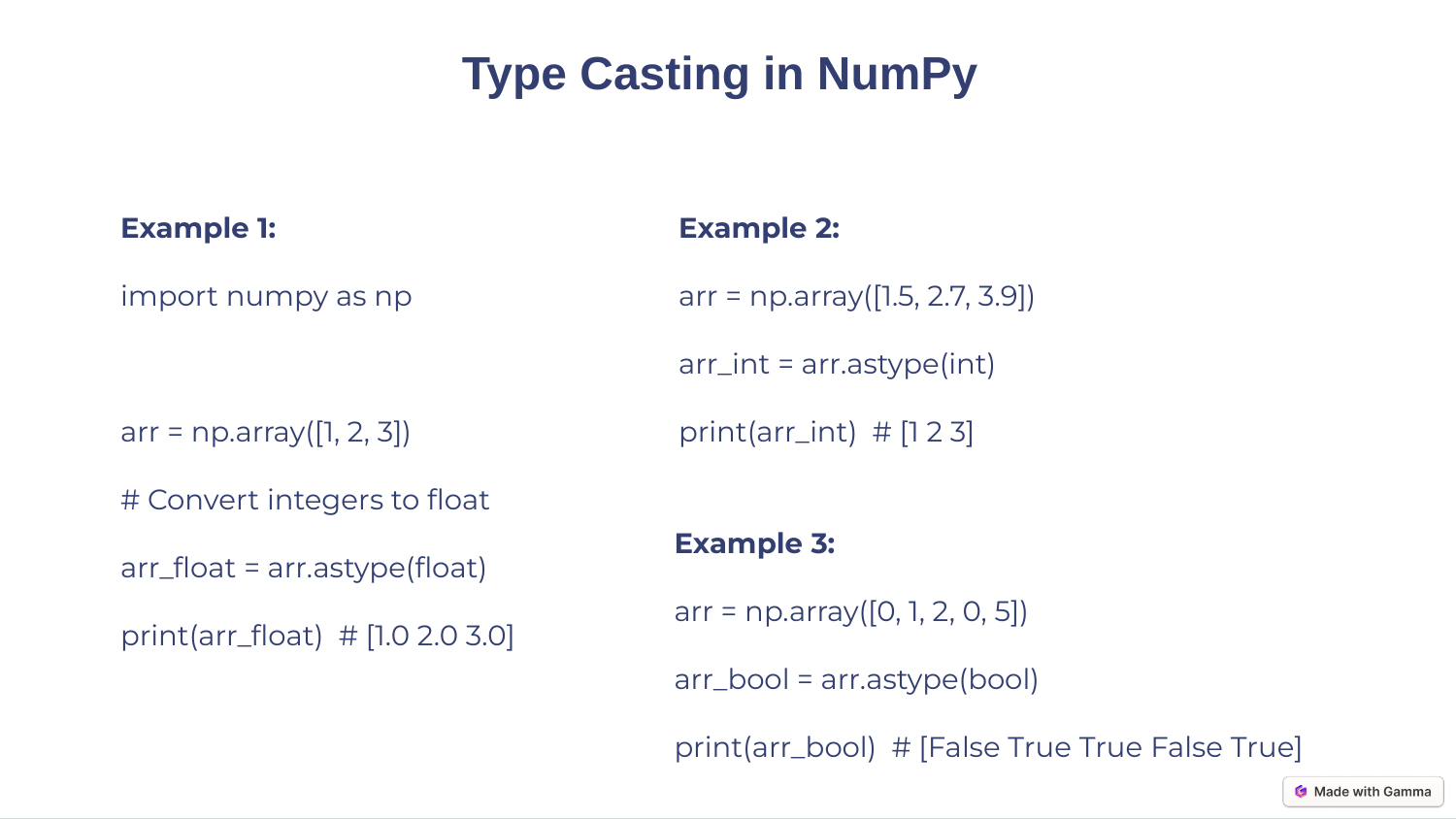

Type Casting in NumPy
Example 1:
import numpy as np

arr = np.array([1, 2, 3])
# Convert integers to float
arr_float = arr.astype(float)
print(arr_float)  # [1.0 2.0 3.0]

Example 2:
arr = np.array([1.5, 2.7, 3.9])
arr_int = arr.astype(int)
print(arr_int)  # [1 2 3]

Example 3:
arr = np.array([0, 1, 2, 0, 5])
arr_bool = arr.astype(bool)
print(arr_bool)  # [False True True False True]